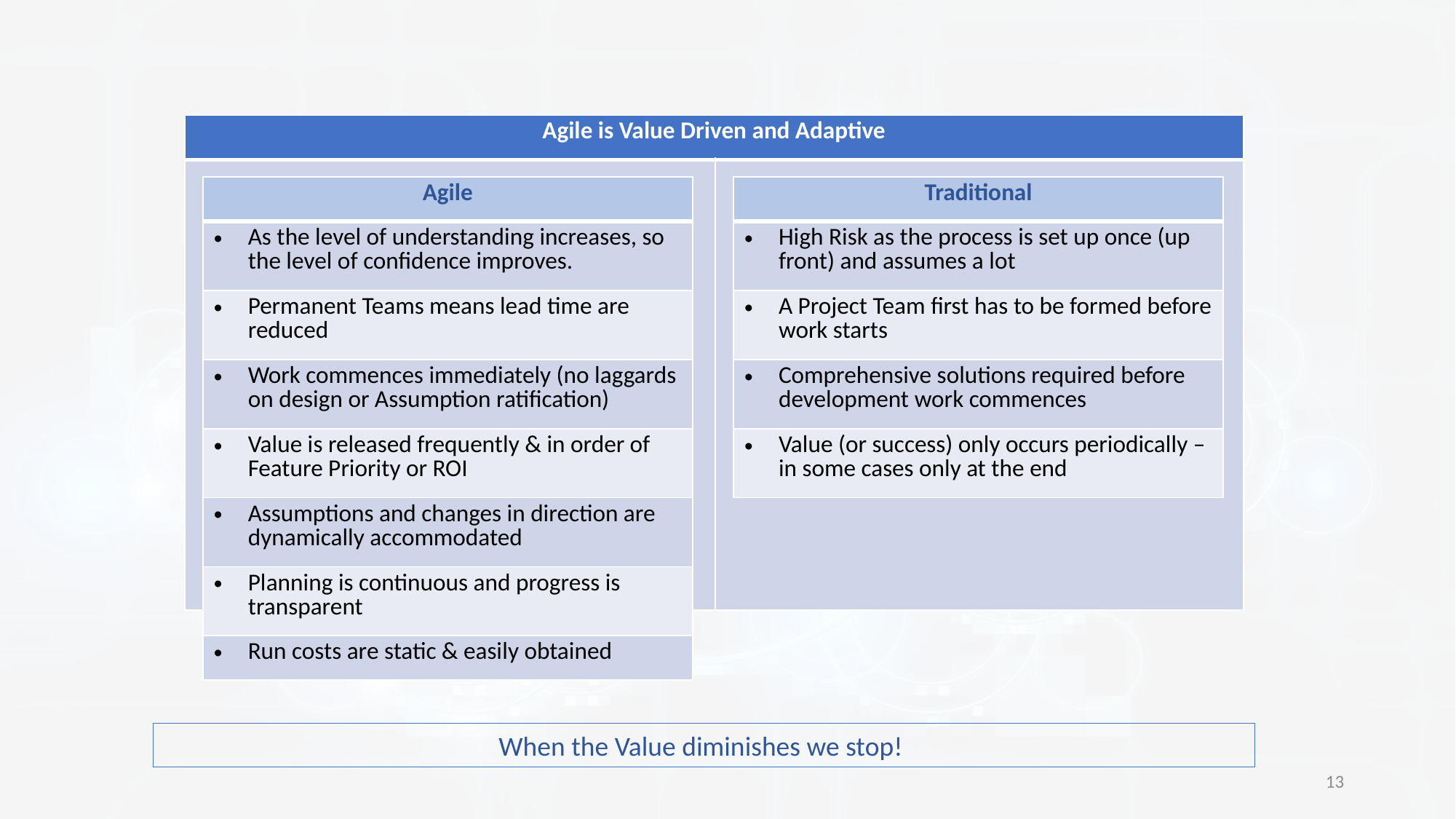

| Agile is Value Driven and Adaptive |  |
| --- | --- |
|  |  |
| Agile |
| --- |
| As the level of understanding increases, so the level of confidence improves. |
| Permanent Teams means lead time are reduced |
| Work commences immediately (no laggards on design or Assumption ratification) |
| Value is released frequently & in order of Feature Priority or ROI |
| Assumptions and changes in direction are dynamically accommodated |
| Planning is continuous and progress is transparent |
| Run costs are static & easily obtained |
| Traditional |
| --- |
| High Risk as the process is set up once (up front) and assumes a lot |
| A Project Team first has to be formed before work starts |
| Comprehensive solutions required before development work commences |
| Value (or success) only occurs periodically – in some cases only at the end |
When the Value diminishes we stop!
13